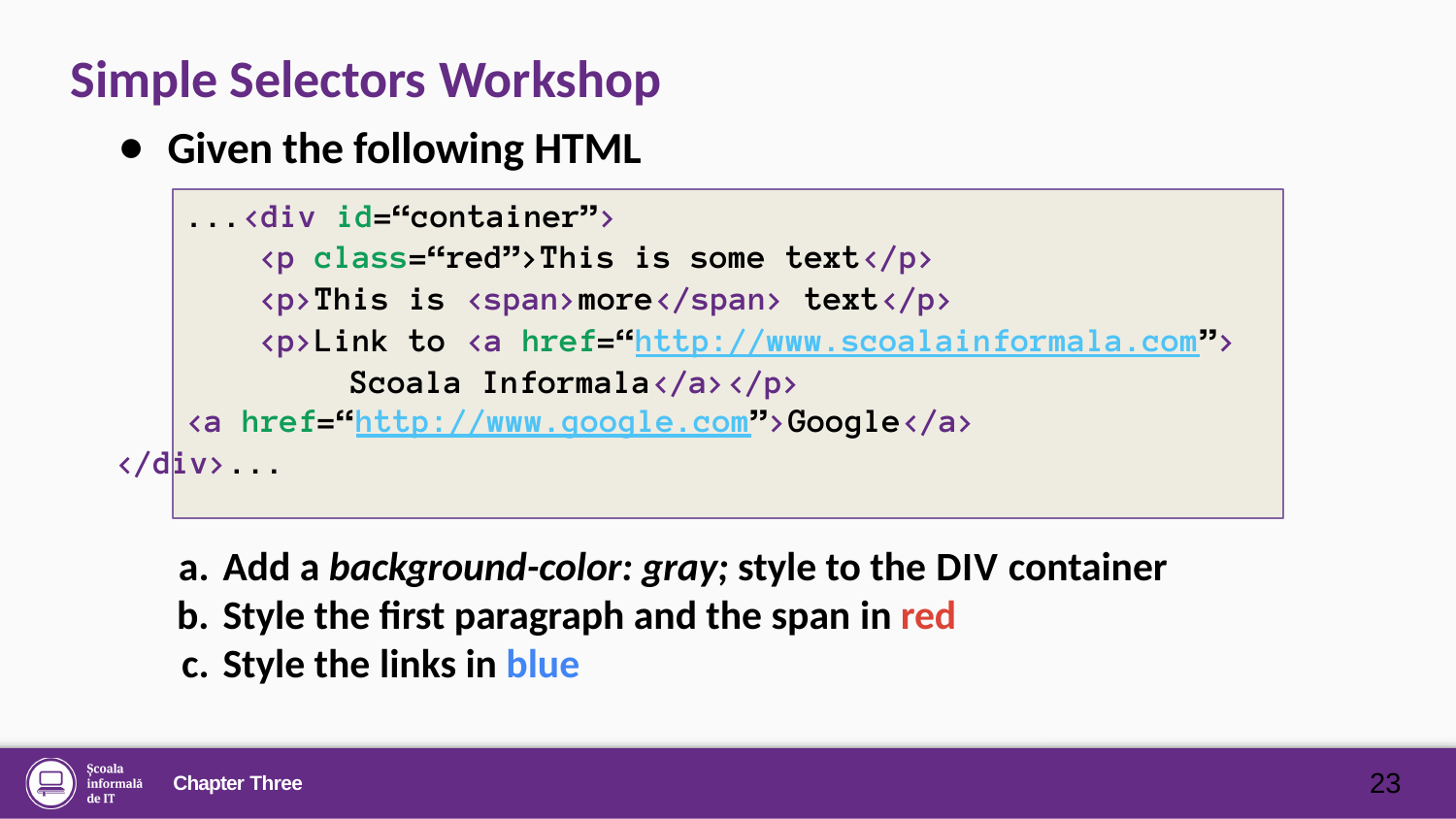

# Simple Selectors Workshop
Given the following HTML
...<div id=“container”>
<p class=“red”>This is some text</p>
<p>This is <span>more</span> text</p>
<p>Link to <a href=“http://www.scoalainformala.com”>  Scoala Informala</a></p>
<a href=“http://www.google.com”>Google</a>
</div>...

Add a background-color: gray; style to the DIV container
Style the first paragraph and the span in red
Style the links in blue

23
Chapter Three